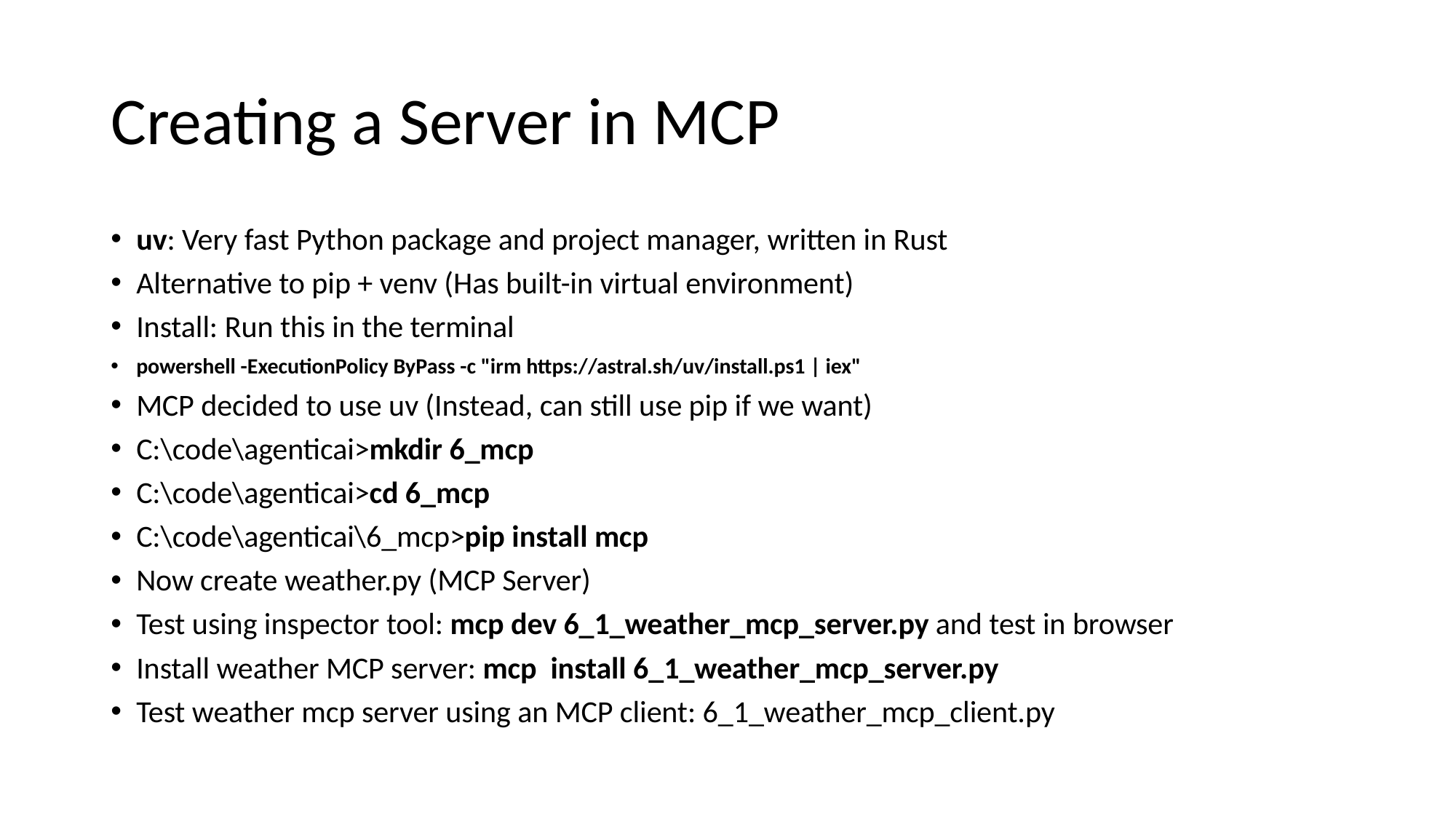

# Creating a Server in MCP
uv: Very fast Python package and project manager, written in Rust
Alternative to pip + venv (Has built-in virtual environment)
Install: Run this in the terminal
powershell -ExecutionPolicy ByPass -c "irm https://astral.sh/uv/install.ps1 | iex"
MCP decided to use uv (Instead, can still use pip if we want)
C:\code\agenticai>mkdir 6_mcp
C:\code\agenticai>cd 6_mcp
C:\code\agenticai\6_mcp>pip install mcp
Now create weather.py (MCP Server)
Test using inspector tool: mcp dev 6_1_weather_mcp_server.py and test in browser
Install weather MCP server: mcp  install 6_1_weather_mcp_server.py
Test weather mcp server using an MCP client: 6_1_weather_mcp_client.py